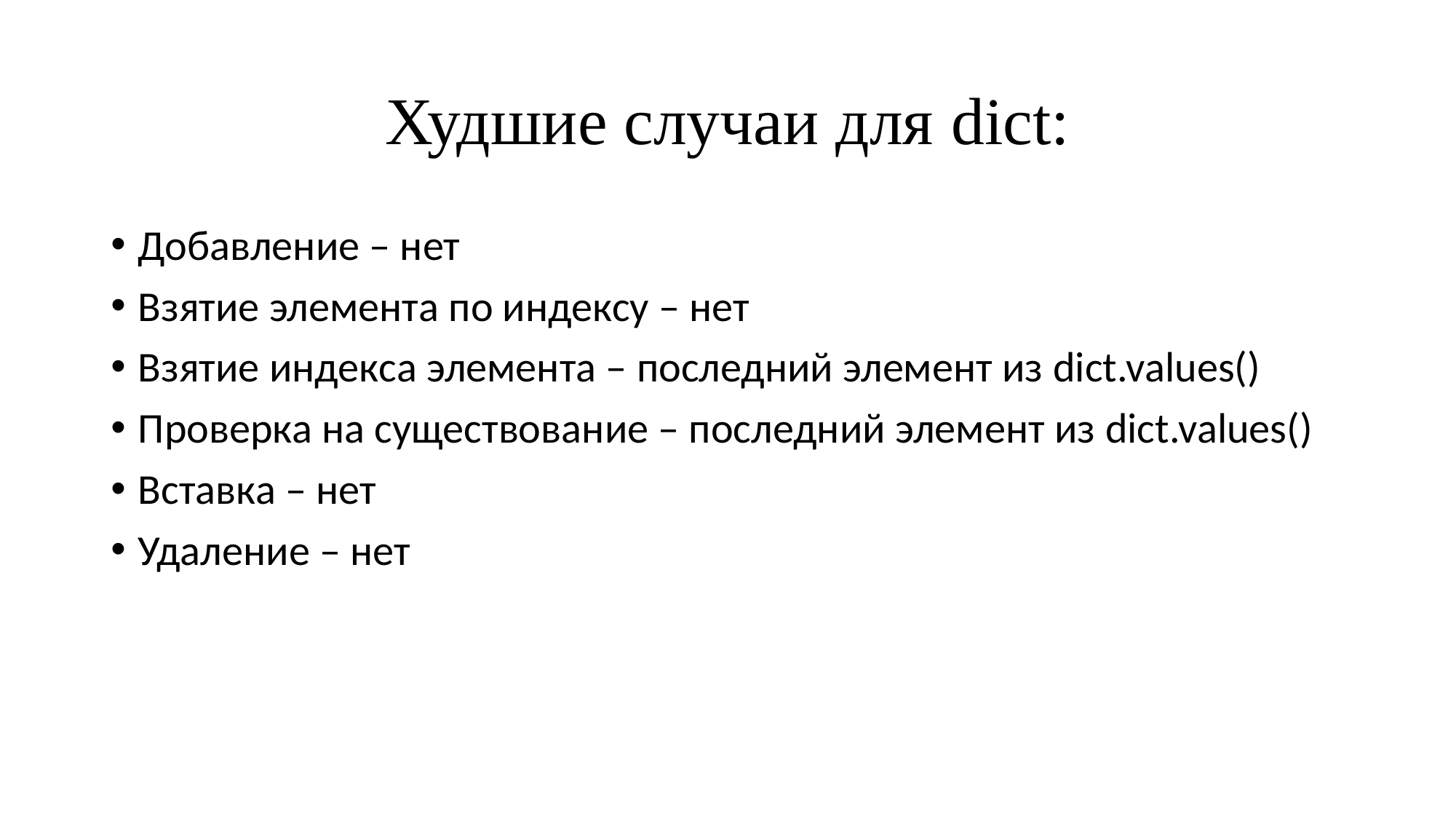

# Худшие случаи для dict:
Добавление – нет
Взятие элемента по индексу – нет
Взятие индекса элемента – последний элемент из dict.values()
Проверка на существование – последний элемент из dict.values()
Вставка – нет
Удаление – нет